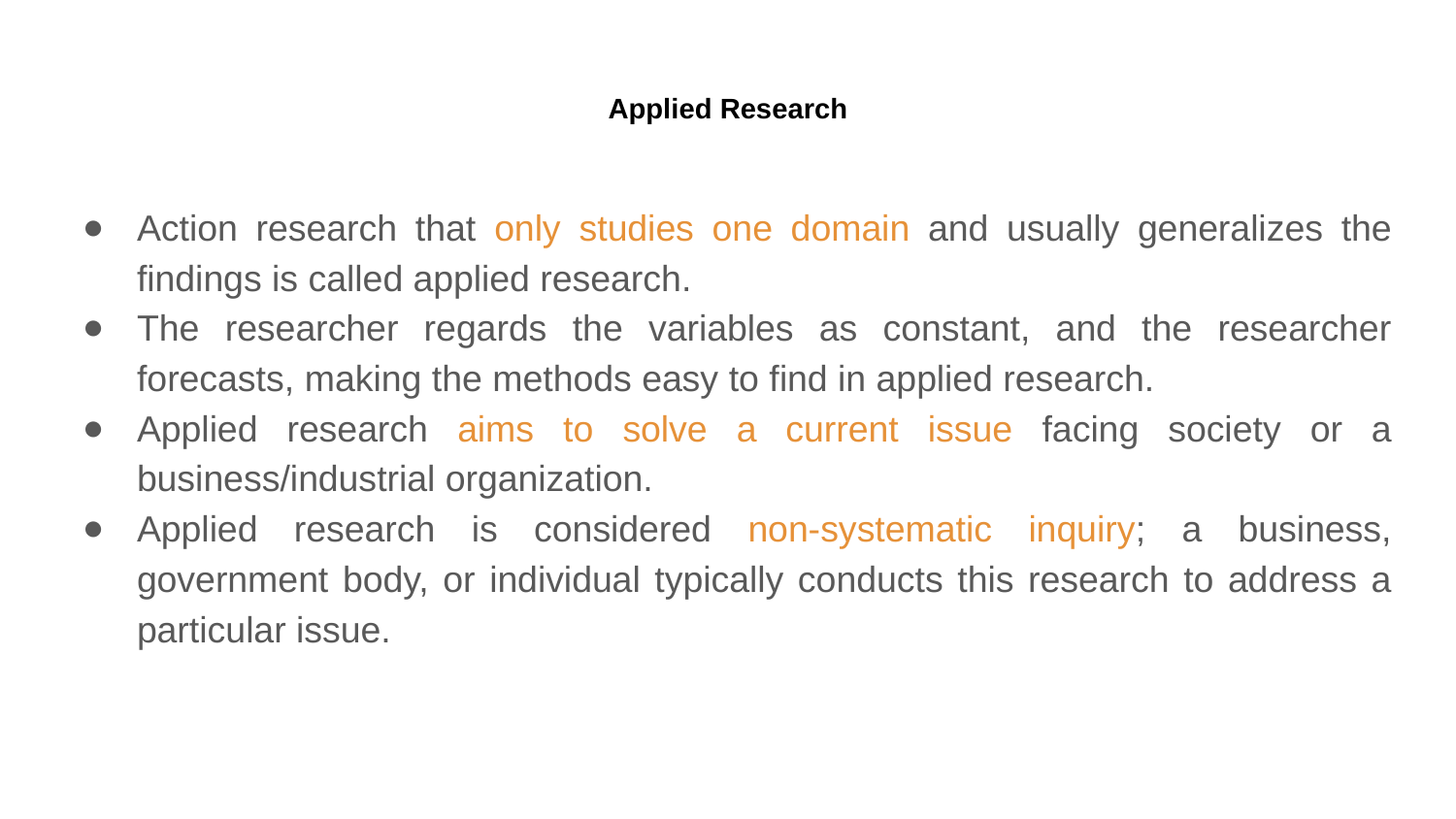

# Applied Research
Action research that only studies one domain and usually generalizes the findings is called applied research.
The researcher regards the variables as constant, and the researcher forecasts, making the methods easy to find in applied research.
Applied research aims to solve a current issue facing society or a business/industrial organization.
Applied research is considered non-systematic inquiry; a business, government body, or individual typically conducts this research to address a particular issue.